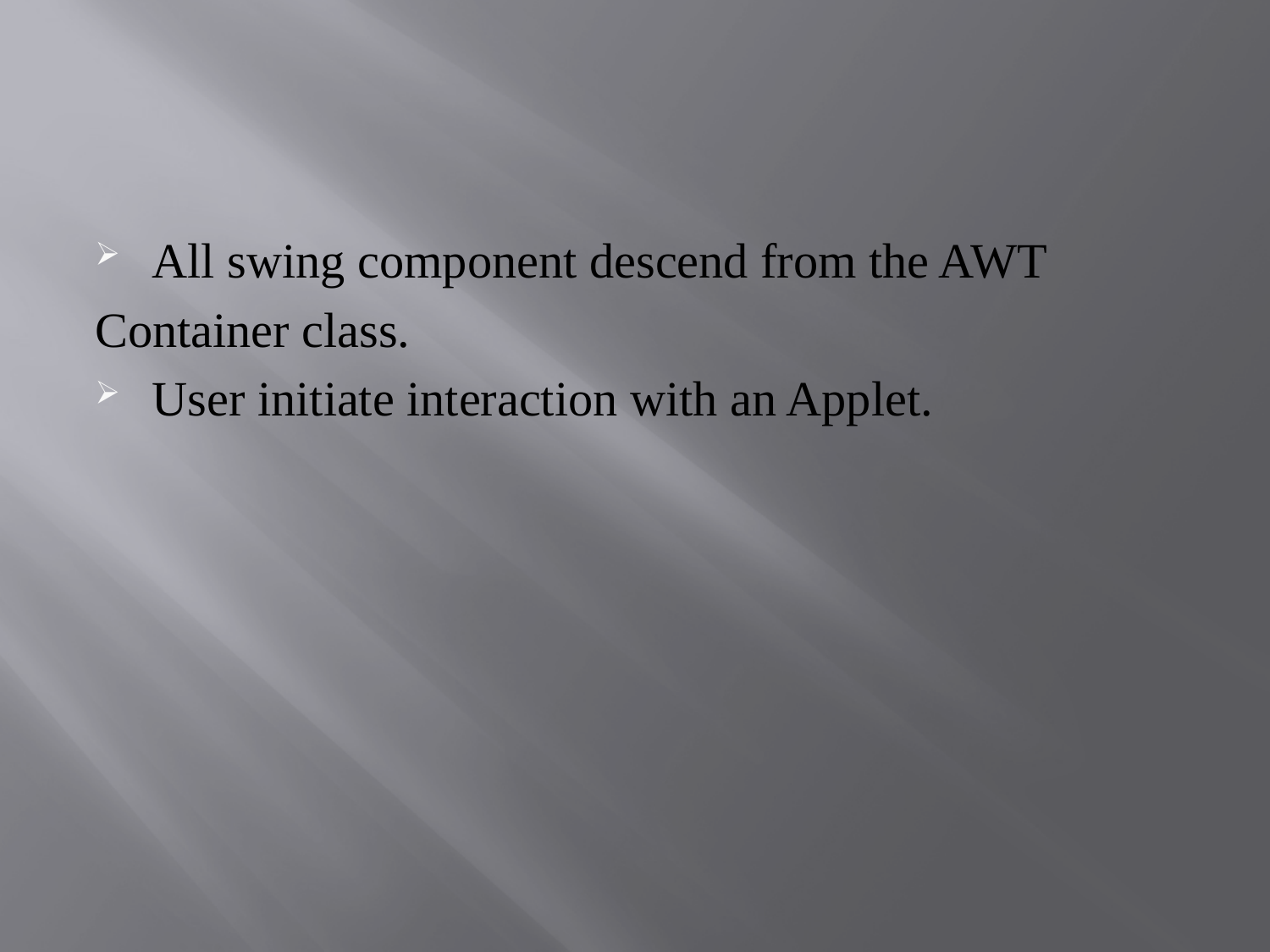

All swing component descend from the AWT
Container class.
User initiate interaction with an Applet.